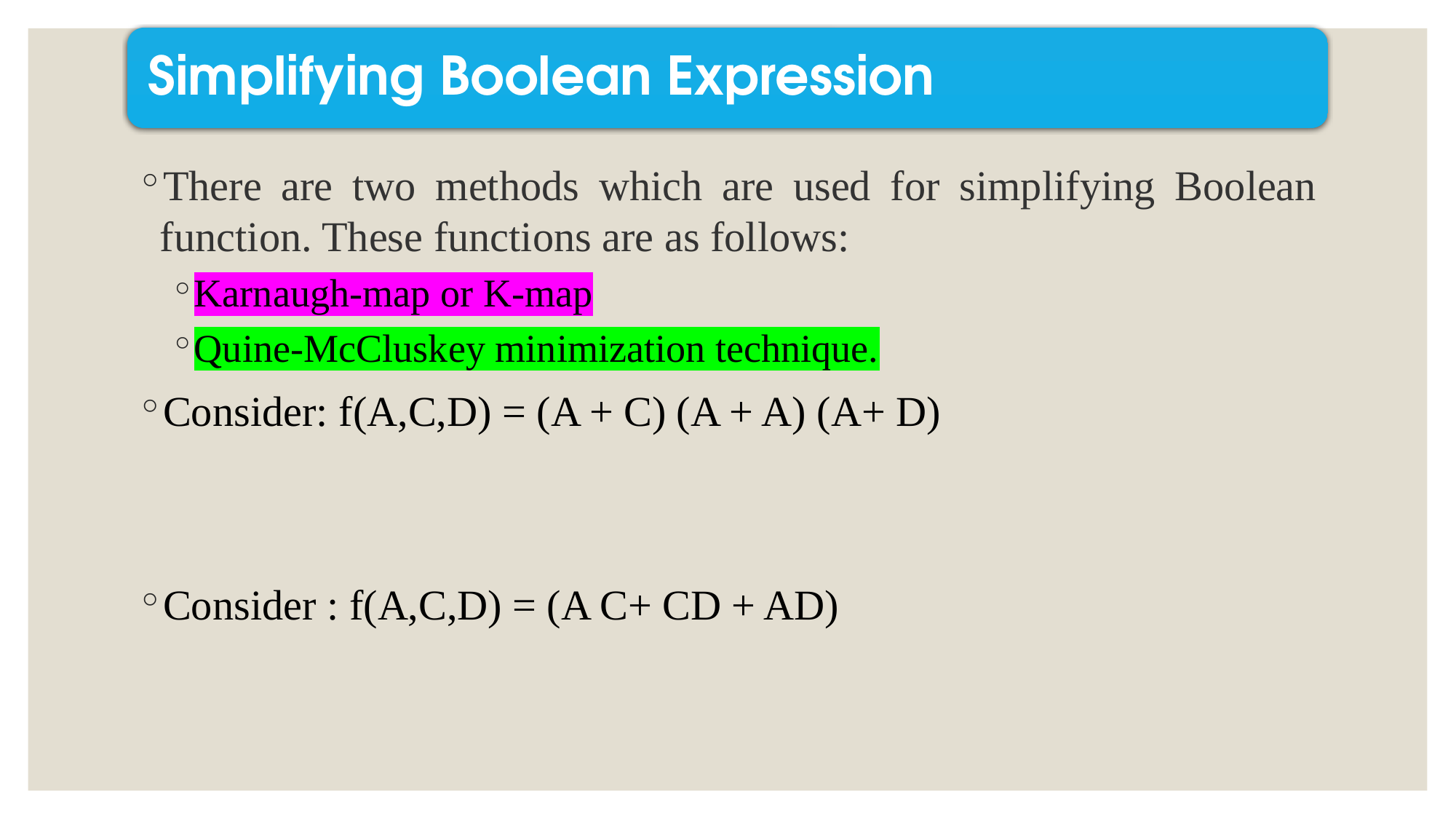

Simplifying Boolean Expression
There are two methods which are used for simplifying Boolean function. These functions are as follows:
Karnaugh-map or K-map
Quine-McCluskey minimization technique.
Consider: f(A,C,D) = (A + C) (A + A) (A+ D)

Consider : f(A,C,D) = (A C+ CD + AD)